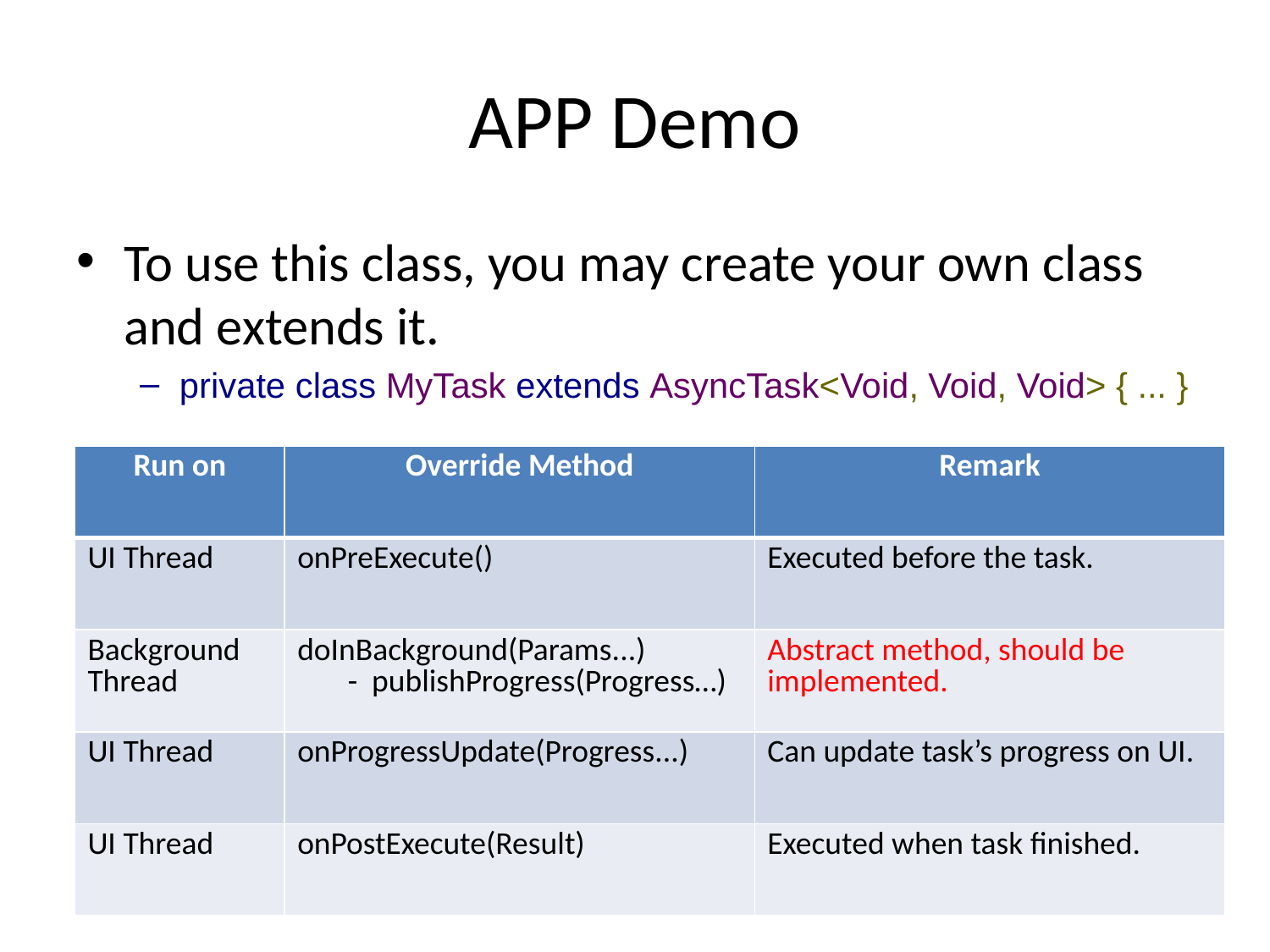

# APP Demo
To use this class, you may create your own class and extends it.
private class MyTask extends AsyncTask<Void, Void, Void> { ... }

| Run on | Override Method | Remark |
| --- | --- | --- |
| UI Thread | onPreExecute() | Executed before the task. |
| Background Thread | doInBackground(Params...) - publishProgress(Progress…) | Abstract method, should be implemented. |
| UI Thread | onProgressUpdate(Progress...) | Can update task’s progress on UI. |
| UI Thread | onPostExecute(Result) | Executed when task finished. |
57